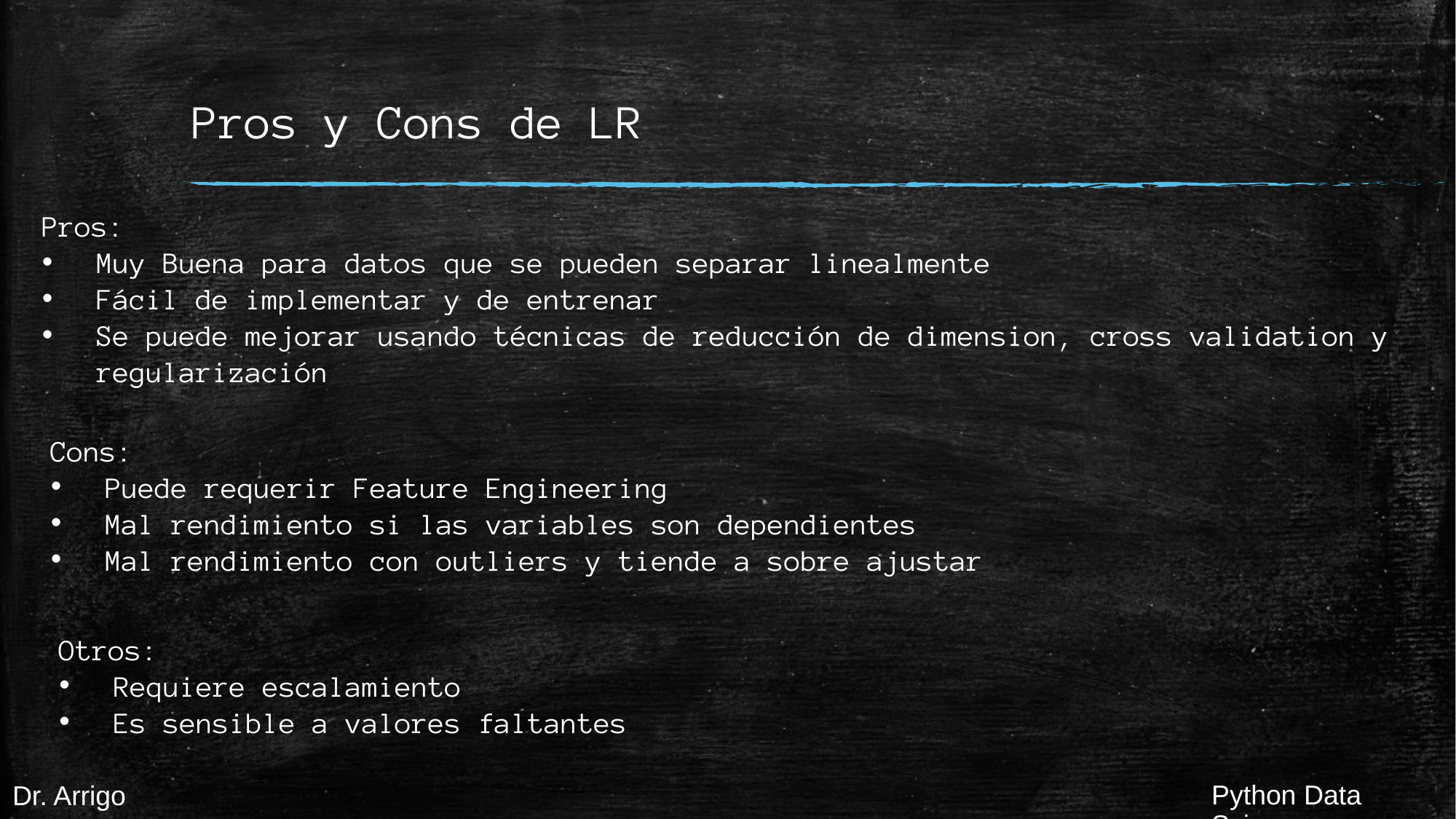

# Pros y Cons de LR
Pros:
Muy Buena para datos que se pueden separar linealmente
Fácil de implementar y de entrenar
Se puede mejorar usando técnicas de reducción de dimension, cross validation y regularización

Cons:
Puede requerir Feature Engineering
Mal rendimiento si las variables son dependientes
Mal rendimiento con outliers y tiende a sobre ajustar
Otros:
Requiere escalamiento
Es sensible a valores faltantes